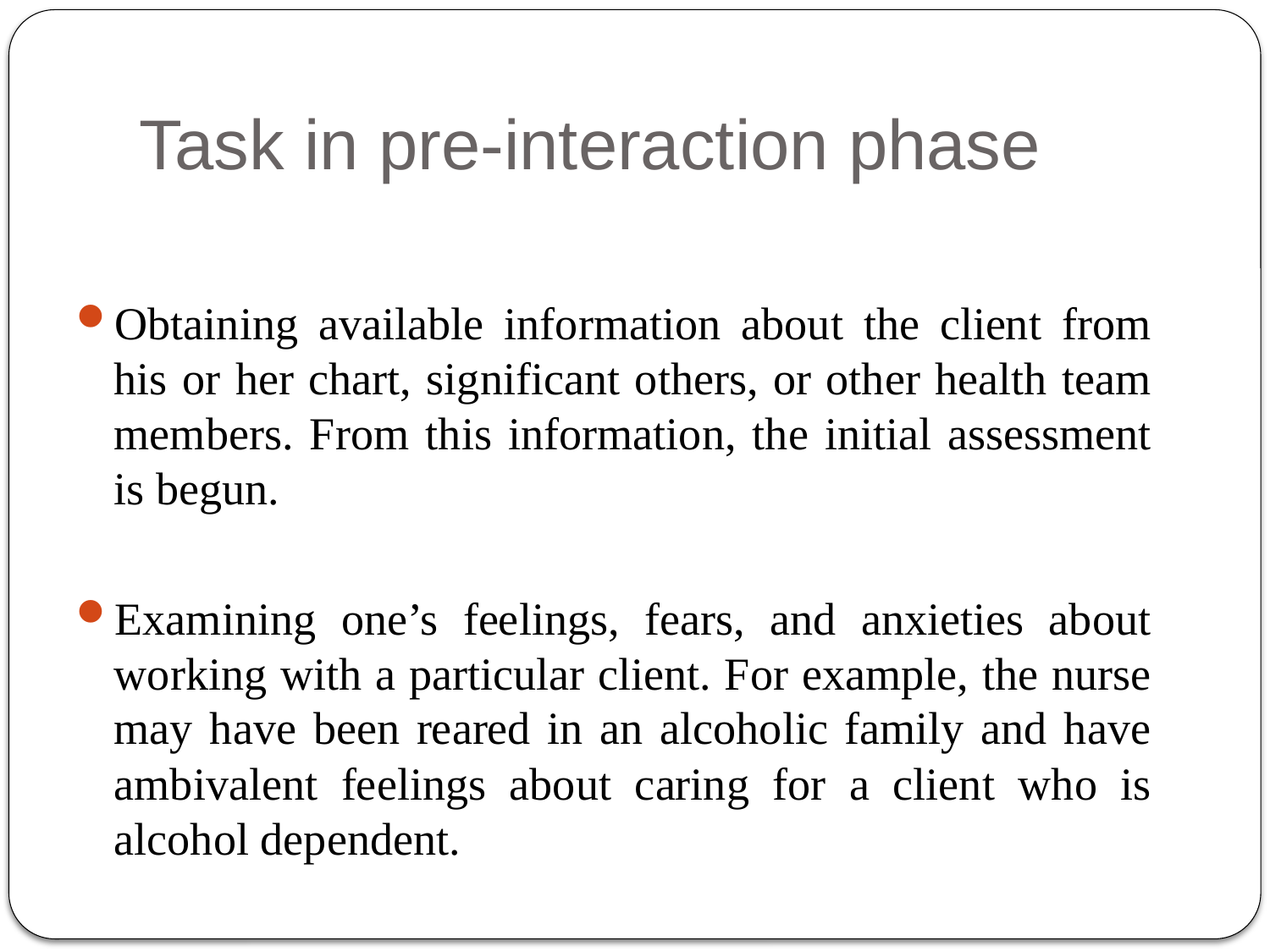

# Task in pre-interaction phase

Obtaining available information about the client from his or her chart, significant others, or other health team members. From this information, the initial assessment is begun.

Examining one’s feelings, fears, and anxieties about working with a particular client. For example, the nurse may have been reared in an alcoholic family and have ambivalent feelings about caring for a client who is alcohol dependent.